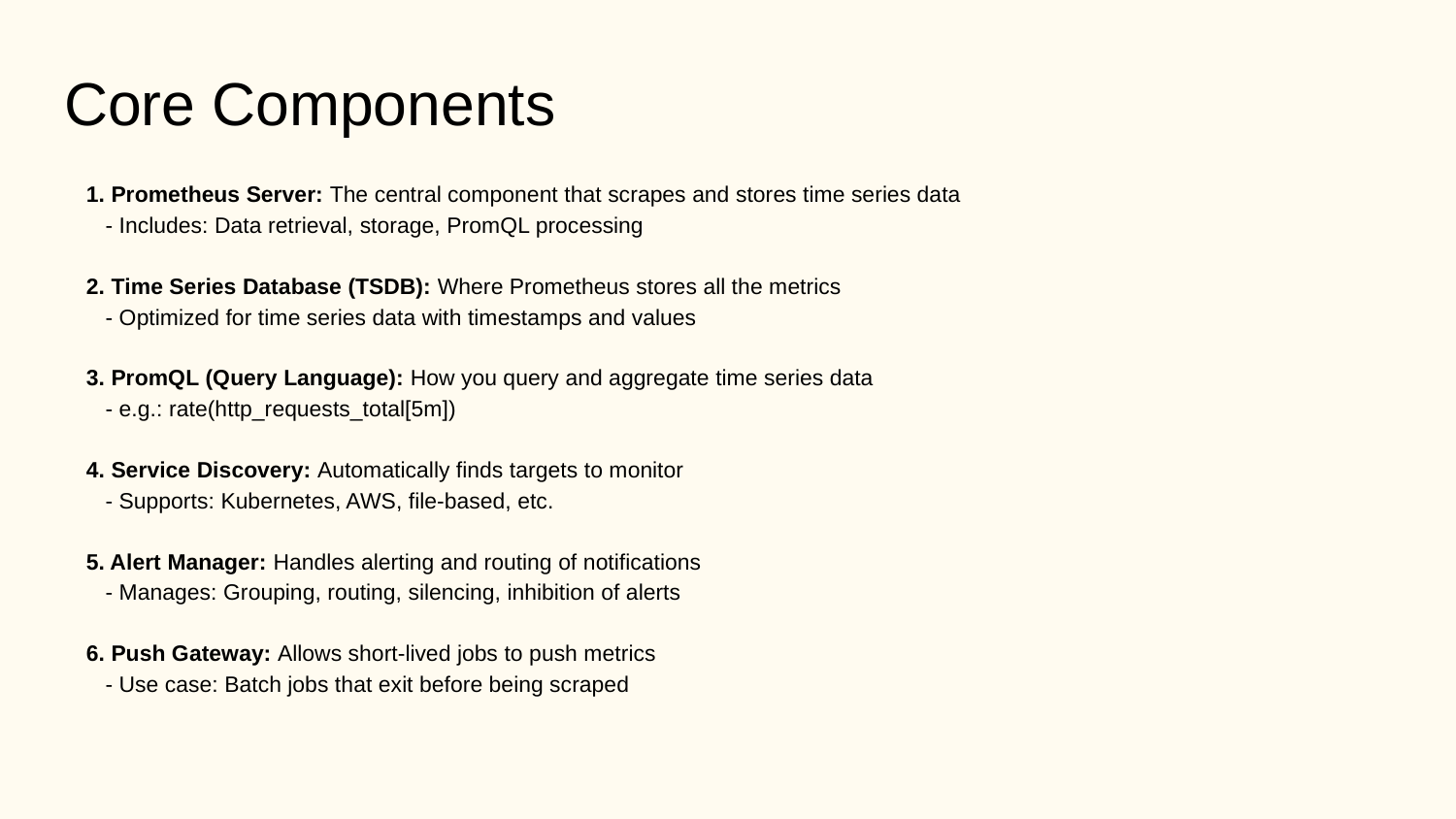

# Core Components
1. Prometheus Server: The central component that scrapes and stores time series data
   - Includes: Data retrieval, storage, PromQL processing

2. Time Series Database (TSDB): Where Prometheus stores all the metrics
   - Optimized for time series data with timestamps and values

3. PromQL (Query Language): How you query and aggregate time series data
   - e.g.: rate(http_requests_total[5m])

4. Service Discovery: Automatically finds targets to monitor
   - Supports: Kubernetes, AWS, file-based, etc.

5. Alert Manager: Handles alerting and routing of notifications
   - Manages: Grouping, routing, silencing, inhibition of alerts

6. Push Gateway: Allows short-lived jobs to push metrics
   - Use case: Batch jobs that exit before being scraped